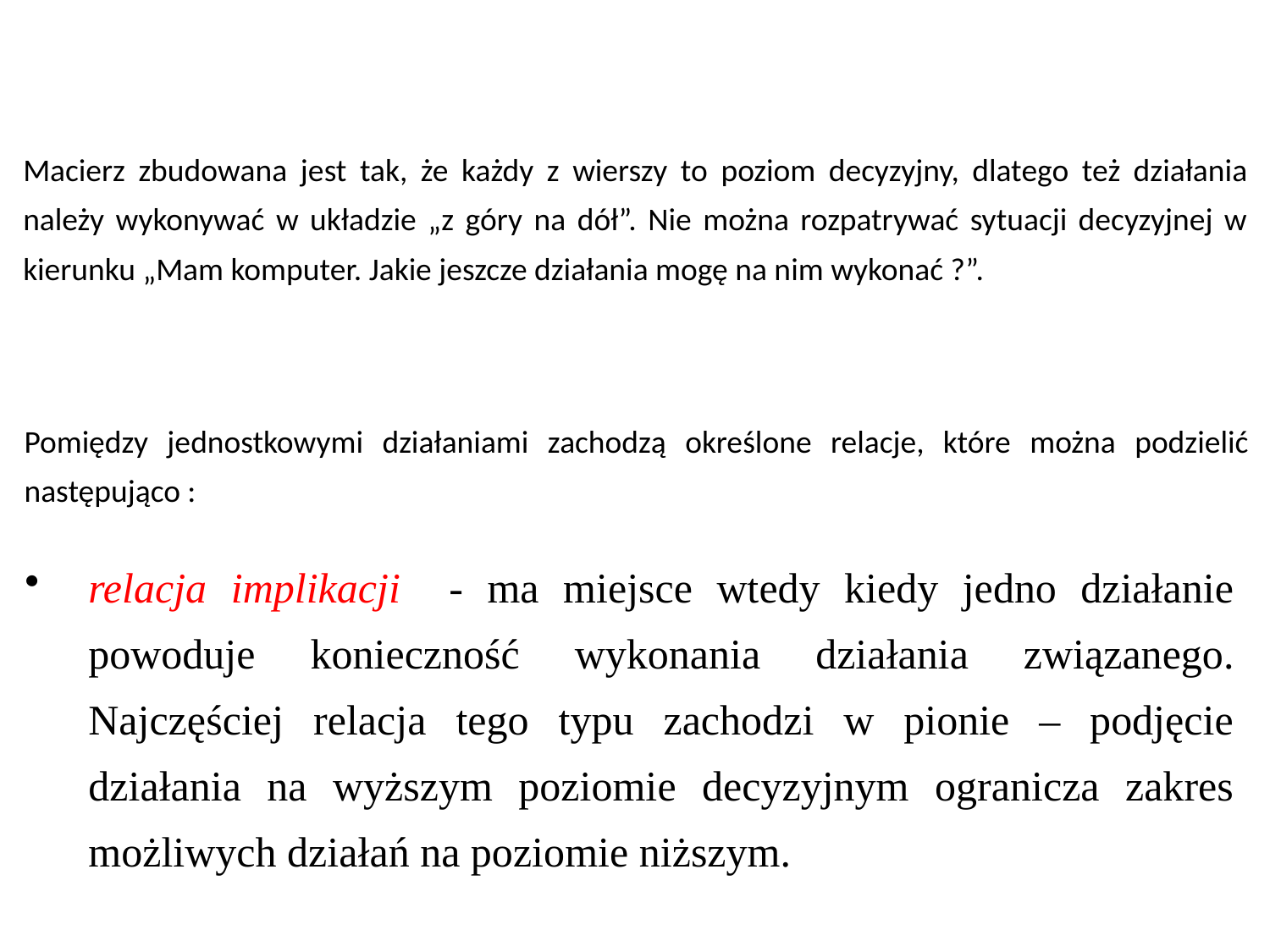

Macierz zbudowana jest tak, że każdy z wierszy to poziom decyzyjny, dlatego też działania należy wykonywać w układzie „z góry na dół”. Nie można rozpatrywać sytuacji decyzyjnej w kierunku „Mam komputer. Jakie jeszcze działania mogę na nim wykonać ?”.
Pomiędzy jednostkowymi działaniami zachodzą określone relacje, które można podzielić następująco :
relacja implikacji  - ma miejsce wtedy kiedy jedno działanie powoduje konieczność wykonania działania związanego. Najczęściej relacja tego typu zachodzi w pionie – podjęcie działania na wyższym poziomie decyzyjnym ogranicza zakres możliwych działań na poziomie niższym.